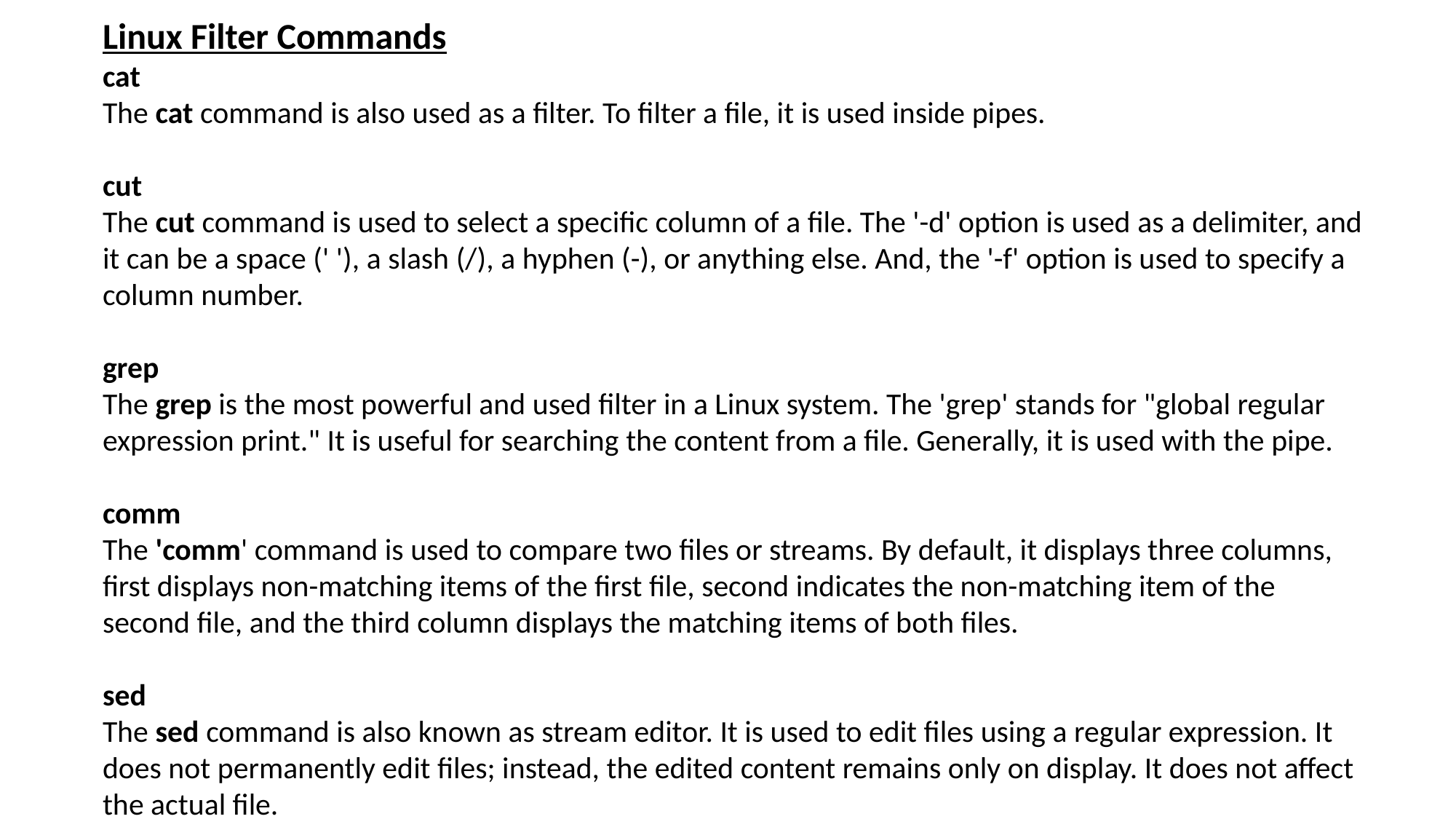

Linux Filter Commands
cat
The cat command is also used as a filter. To filter a file, it is used inside pipes.

cut
The cut command is used to select a specific column of a file. The '-d' option is used as a delimiter, and it can be a space (' '), a slash (/), a hyphen (-), or anything else. And, the '-f' option is used to specify a column number.

grep
The grep is the most powerful and used filter in a Linux system. The 'grep' stands for "global regular expression print." It is useful for searching the content from a file. Generally, it is used with the pipe.

comm
The 'comm' command is used to compare two files or streams. By default, it displays three columns, first displays non-matching items of the first file, second indicates the non-matching item of the second file, and the third column displays the matching items of both files.

sed
The sed command is also known as stream editor. It is used to edit files using a regular expression. It does not permanently edit files; instead, the edited content remains only on display. It does not affect the actual file.